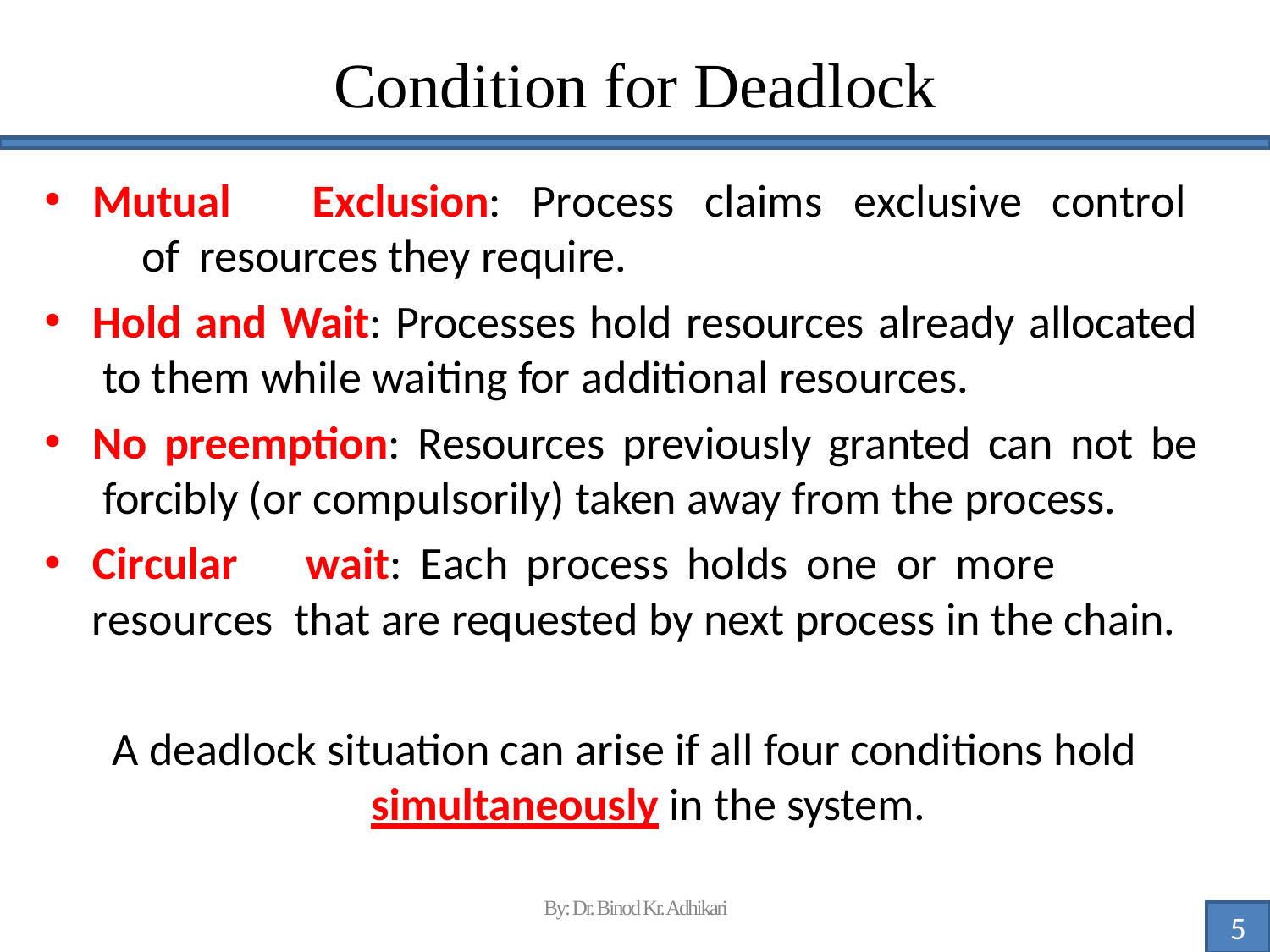

# Condition for Deadlock
Mutual	Exclusion:	Process	claims	exclusive	control	of  resources they require.
Hold and Wait: Processes hold resources already allocated  to them while waiting for additional resources.
No preemption: Resources previously granted can not be  forcibly (or compulsorily) taken away from the process.
Circular	wait:	Each	process	holds	one	or	more	resources  that are requested by next process in the chain.

A deadlock situation can arise if all four conditions hold
simultaneously in the system.
By: Dr. Binod Kr. Adhikari